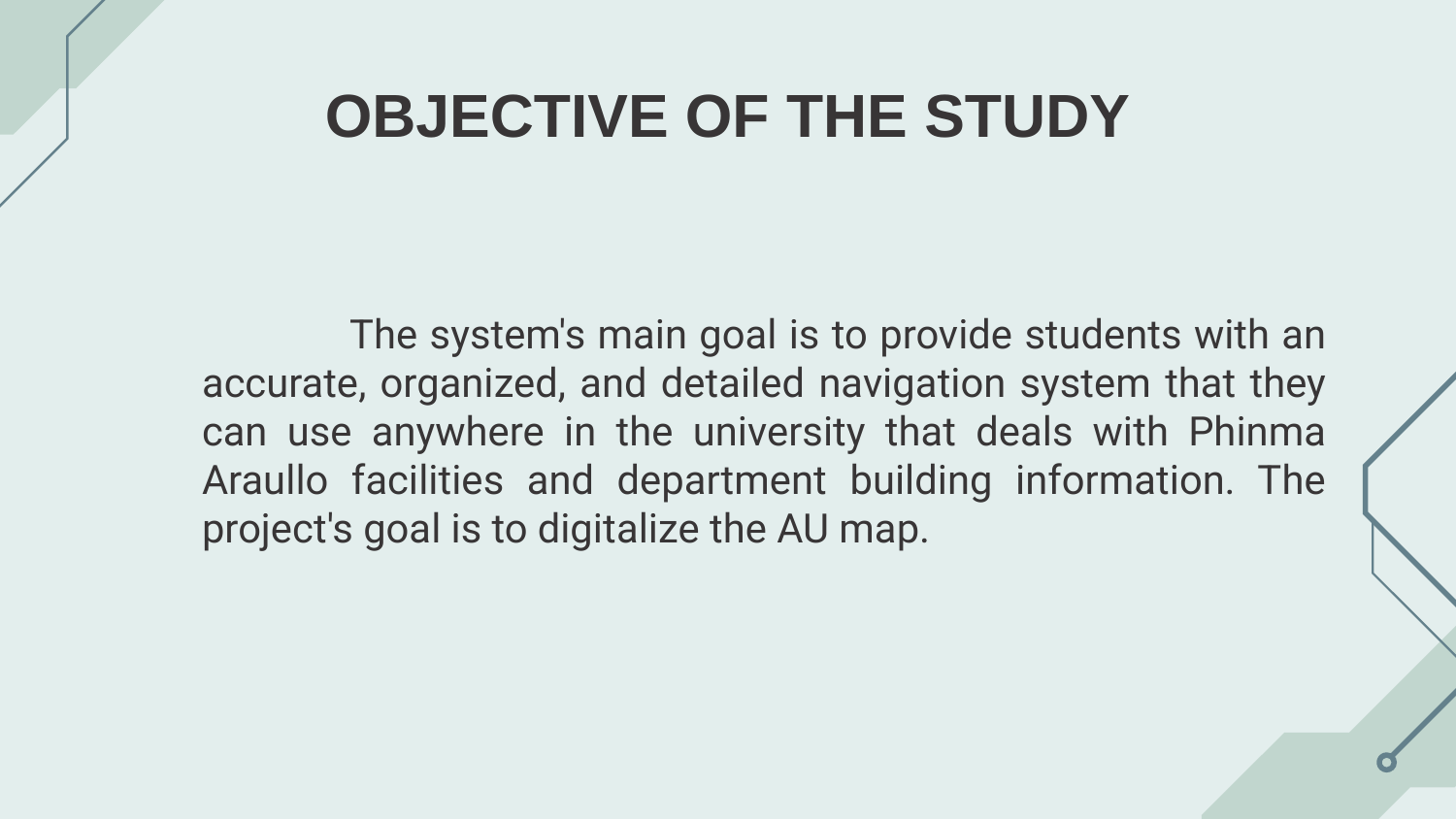

# OBJECTIVE OF THE STUDY
	 	The system's main goal is to provide students with an accurate, organized, and detailed navigation system that they can use anywhere in the university that deals with Phinma Araullo facilities and department building information. The project's goal is to digitalize the AU map.